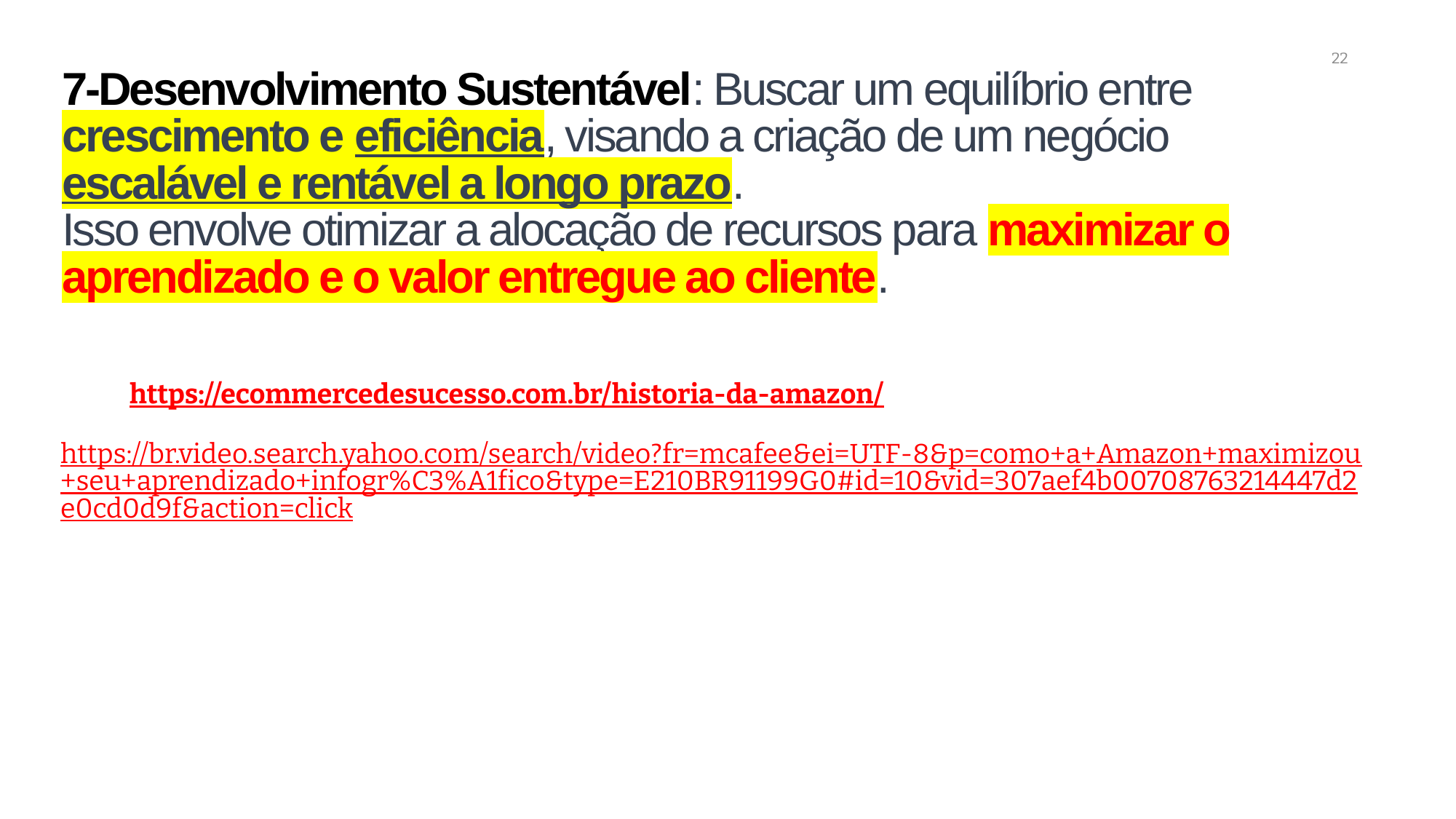

7-Desenvolvimento Sustentável: Buscar um equilíbrio entre crescimento e eficiência, visando a criação de um negócio escalável e rentável a longo prazo.
Isso envolve otimizar a alocação de recursos para maximizar o aprendizado e o valor entregue ao cliente.
22
https://ecommercedesucesso.com.br/historia-da-amazon/
https://br.video.search.yahoo.com/search/video?fr=mcafee&ei=UTF-8&p=como+a+Amazon+maximizou+seu+aprendizado+infogr%C3%A1fico&type=E210BR91199G0#id=10&vid=307aef4b00708763214447d2e0cd0d9f&action=click